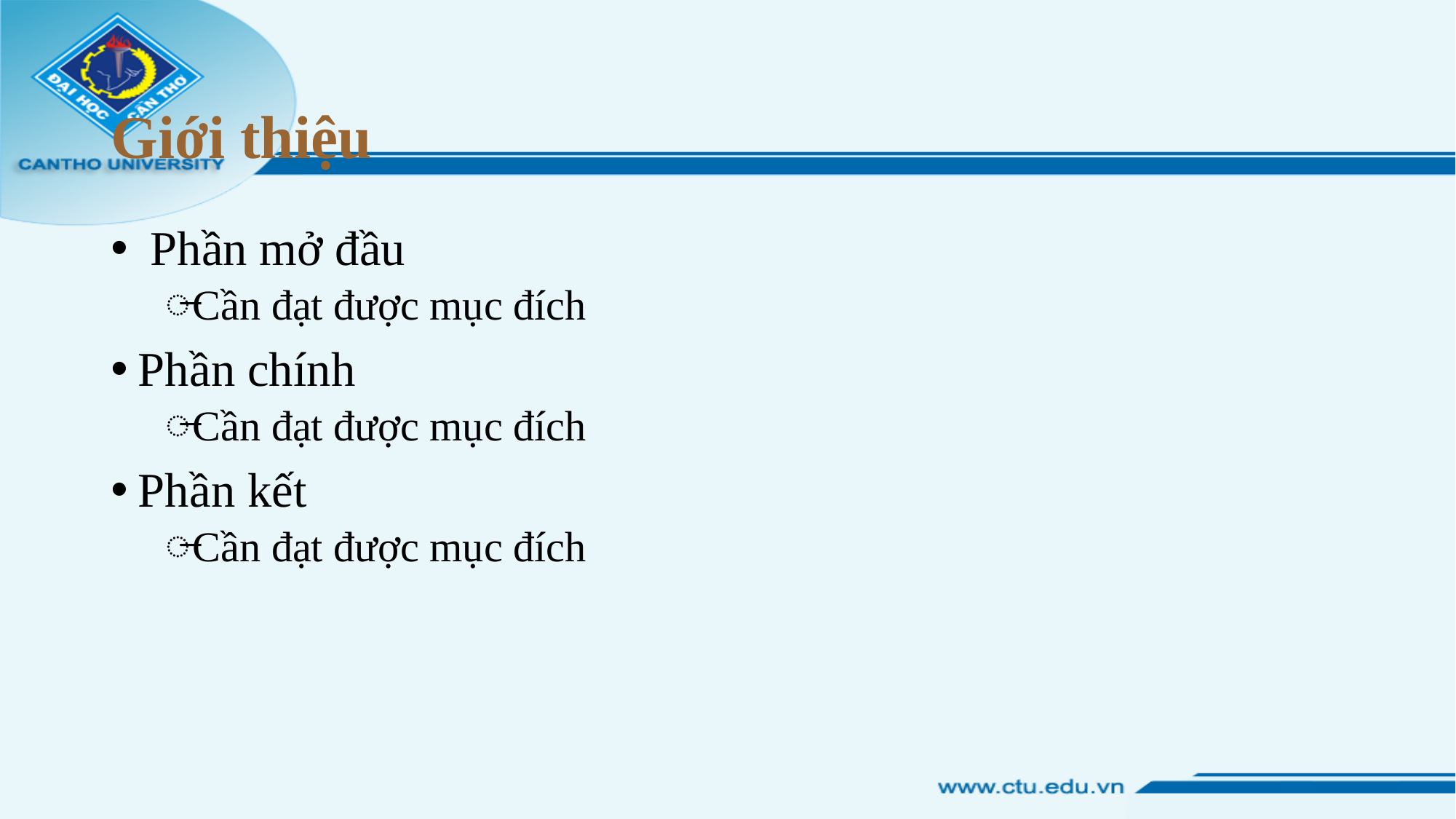

# Giới thiệu
 Phần mở đầu
Cần đạt được mục đích
Phần chính
Cần đạt được mục đích
Phần kết
Cần đạt được mục đích

2